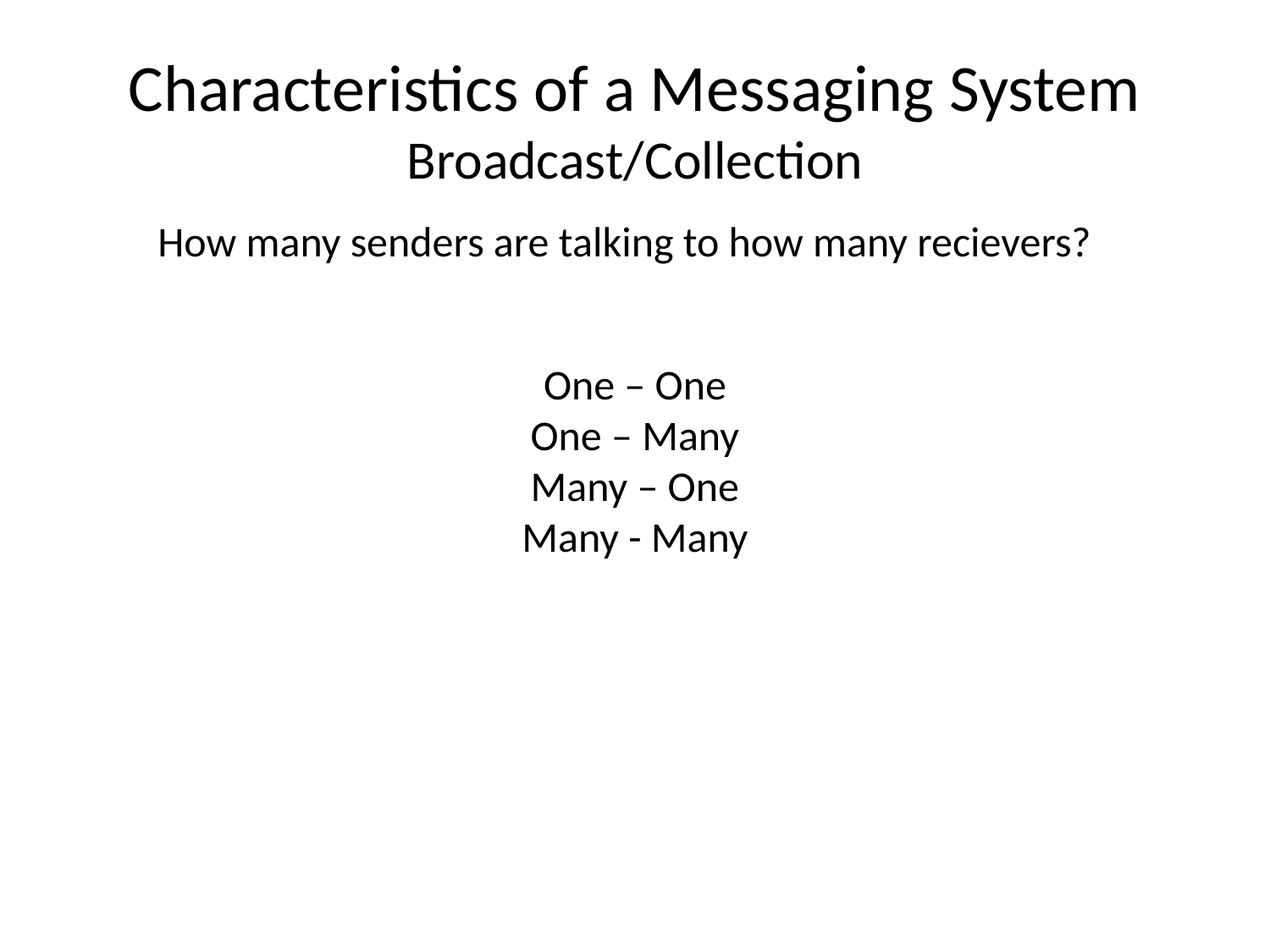

# Characteristics of a Messaging System Broadcast/Collection
How many senders are talking to how many recievers?
One – One
One – Many
Many – One
Many - Many